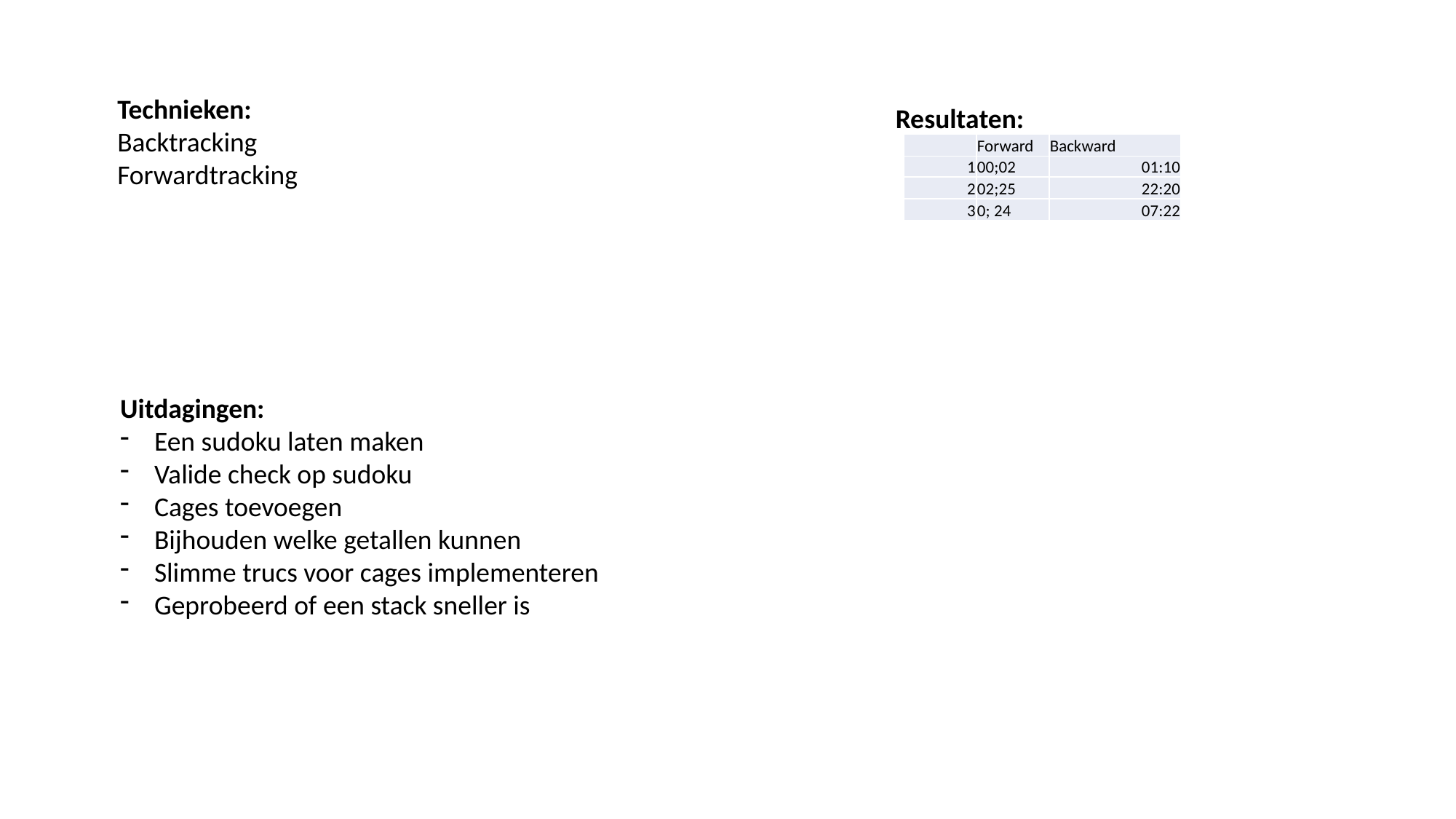

Technieken:
Backtracking
Forwardtracking

Resultaten:

|  | Forward | Backward |
| --- | --- | --- |
| 1 | 00;02 | 01:10 |
| 2 | 02;25 | 22:20 |
| 3 | 0; 24 | 07:22 |
Uitdagingen:
Een sudoku laten maken
Valide check op sudoku
Cages toevoegen
Bijhouden welke getallen kunnen
Slimme trucs voor cages implementeren
Geprobeerd of een stack sneller is